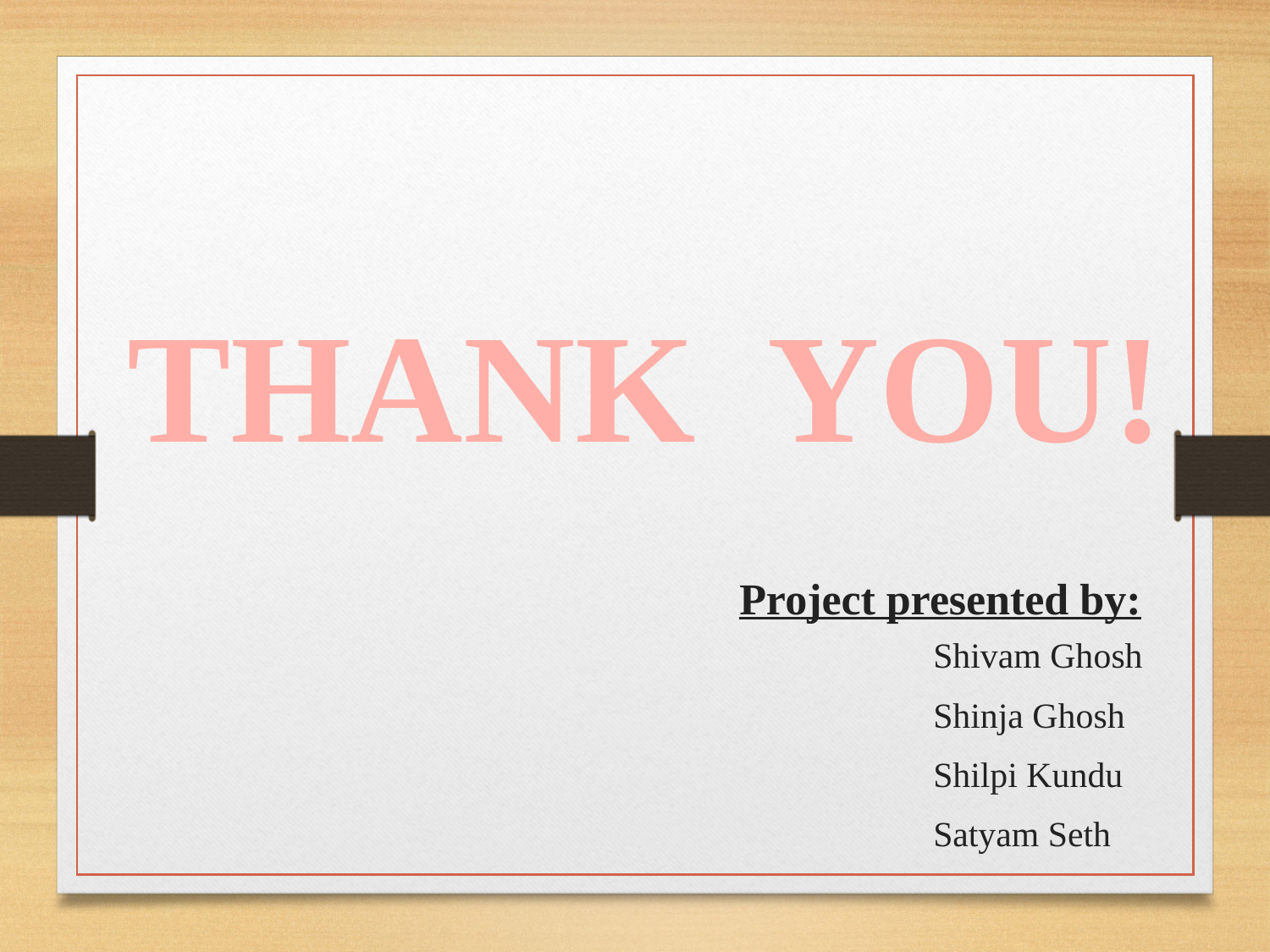

THANK  YOU!
Project presented by:
Shivam Ghosh
Shinja Ghosh
Shilpi Kundu
Satyam Seth